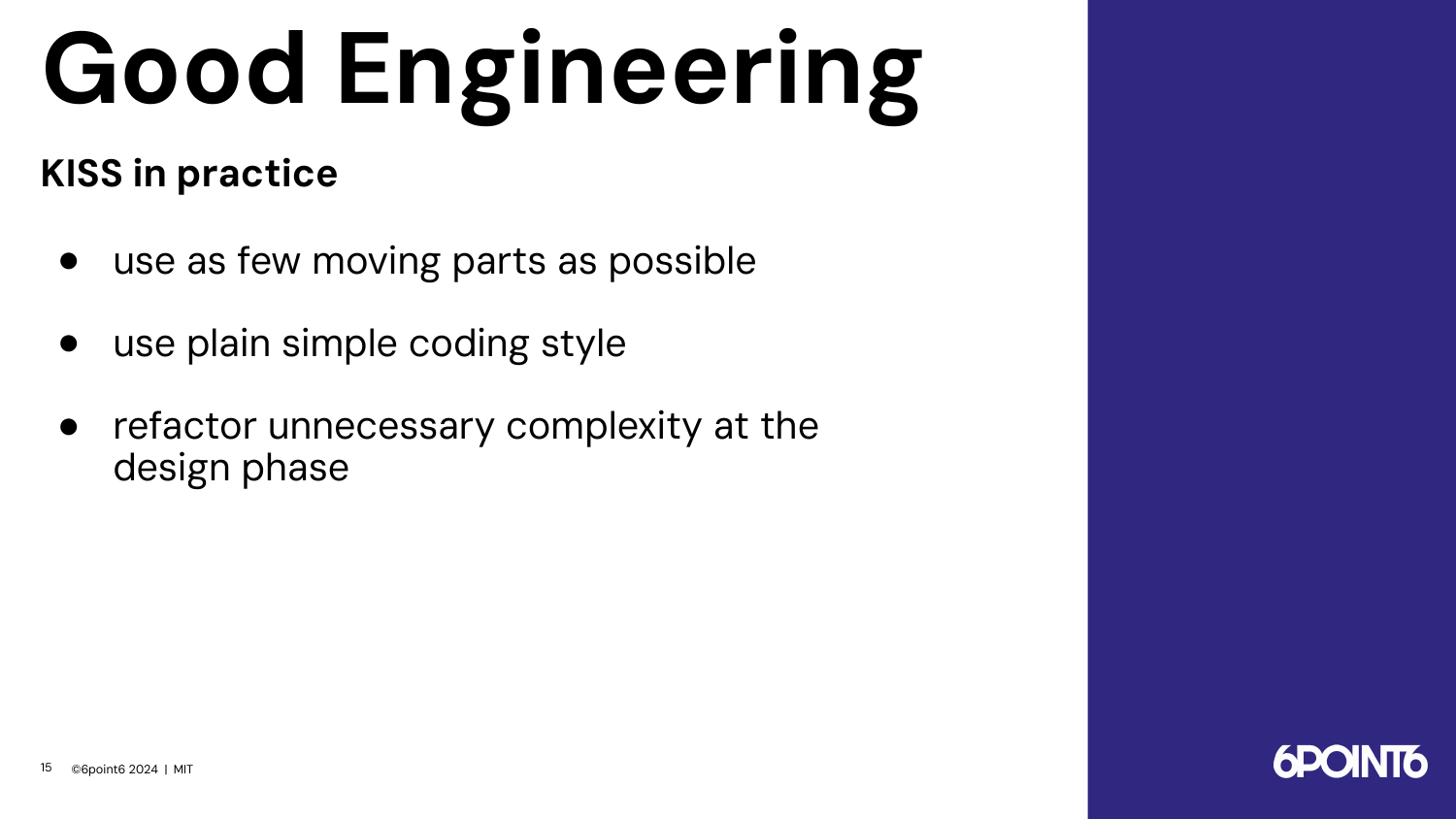

# Good Engineering

KISS in practice
use as few moving parts as possible
use plain simple coding style
refactor unnecessary complexity at the design phase

15